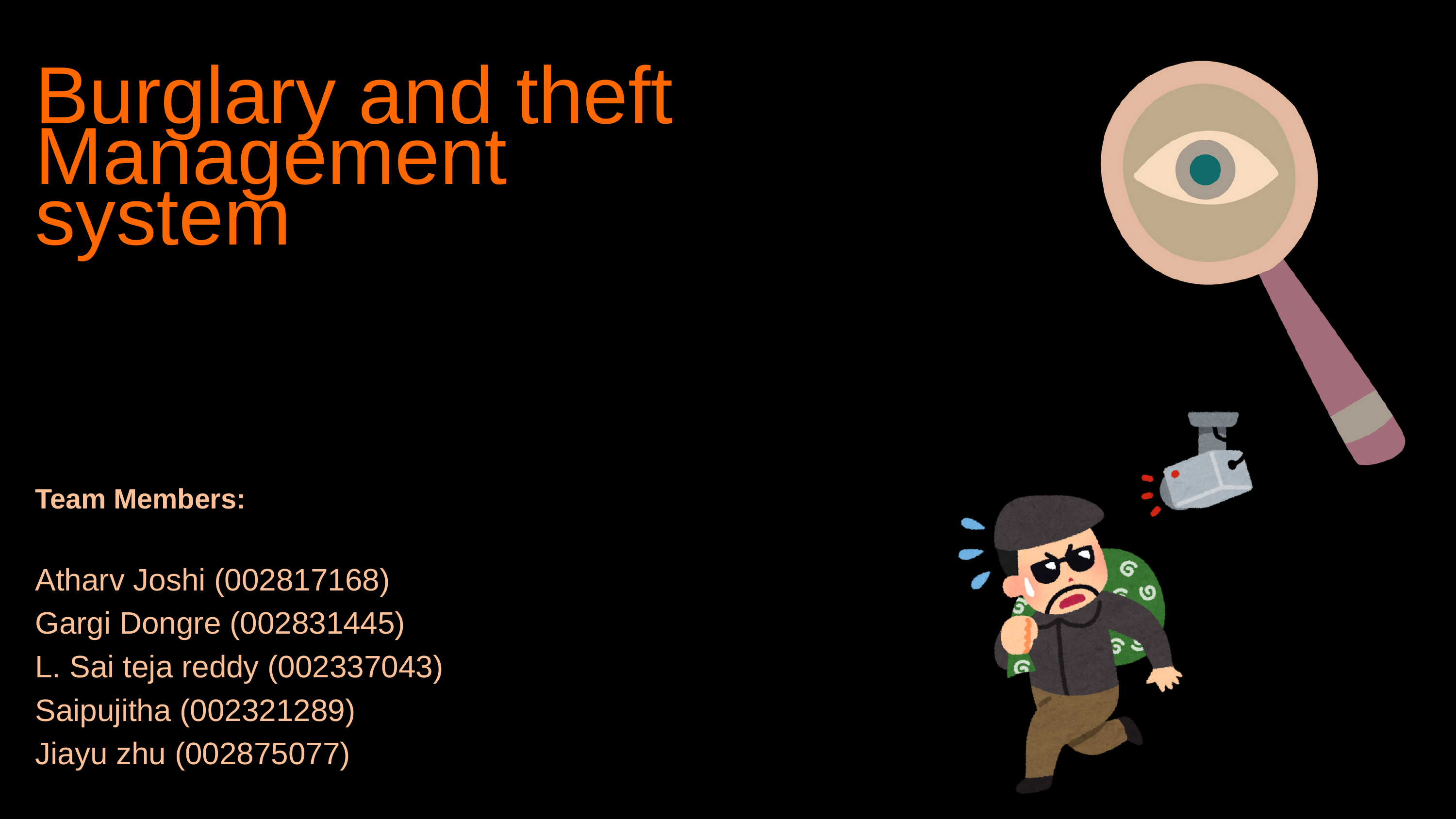

Burglary and theft
Management system

Team Members:

Atharv Joshi (002817168)
Gargi Dongre (002831445)
L. Sai teja reddy (002337043)
Saipujitha (002321289)
Jiayu zhu (002875077)